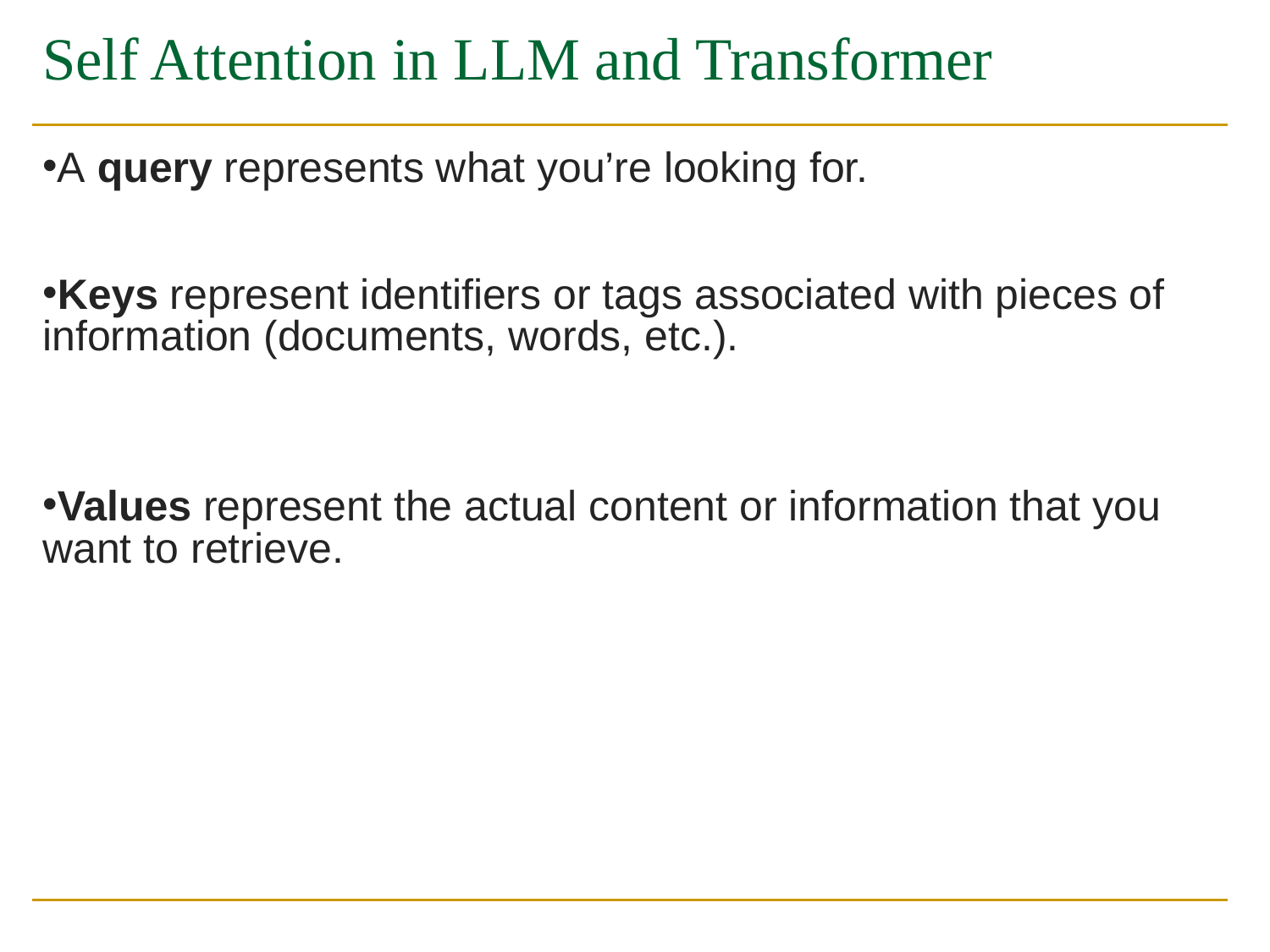

# Self Attention in LLM and Transformer
A query represents what you’re looking for.
Keys represent identifiers or tags associated with pieces of information (documents, words, etc.).
Values represent the actual content or information that you want to retrieve.